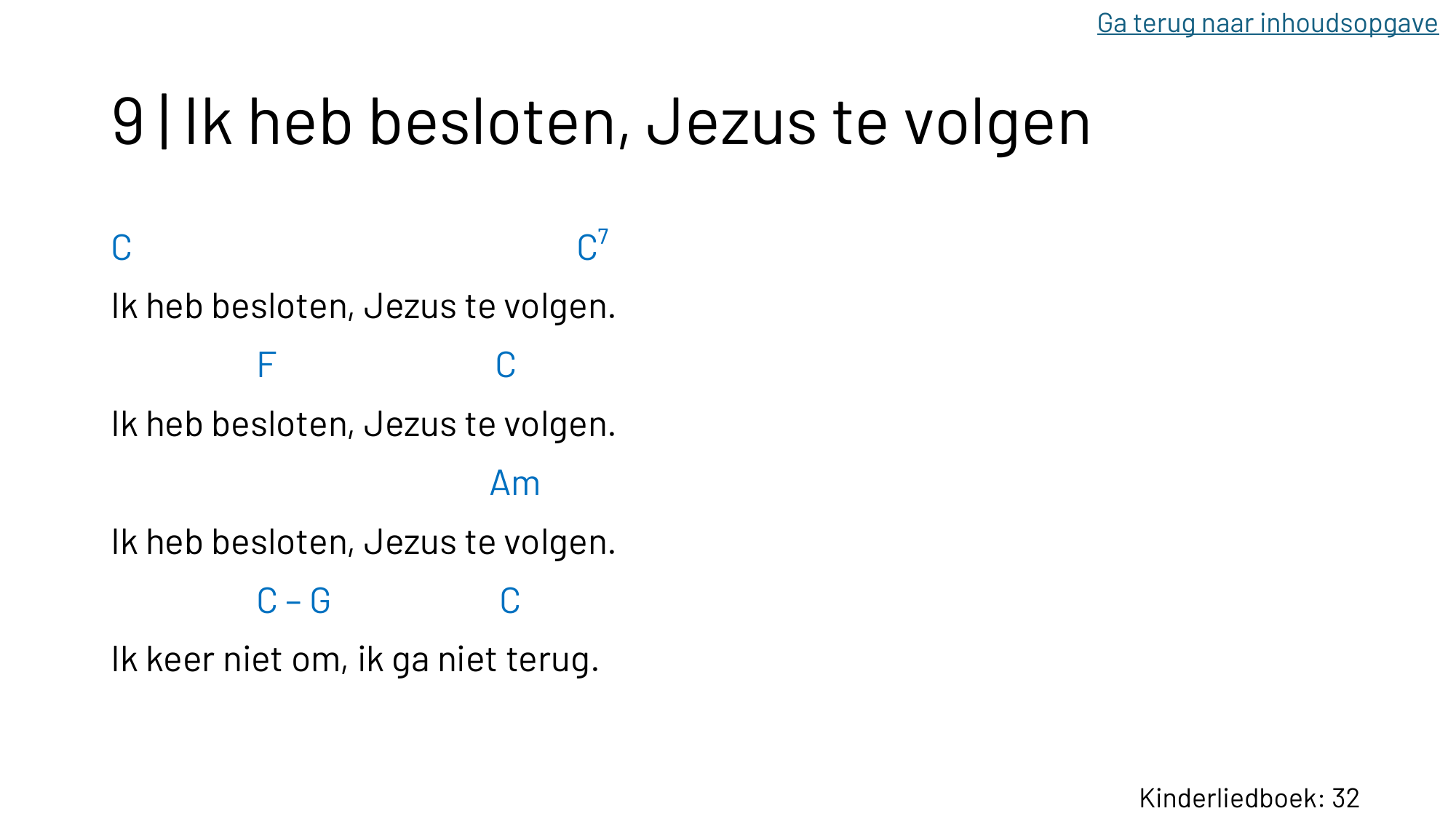

Ga terug naar inhoudsopgave
# 9 | Ik heb besloten, Jezus te volgen
C                                                             C⁷
Ik heb besloten, Jezus te volgen.
                    F                              C
Ik heb besloten, Jezus te volgen.
                                                    Am
Ik heb besloten, Jezus te volgen.
                    C – G                       C
Ik keer niet om, ik ga niet terug.
Kinderliedboek: 32